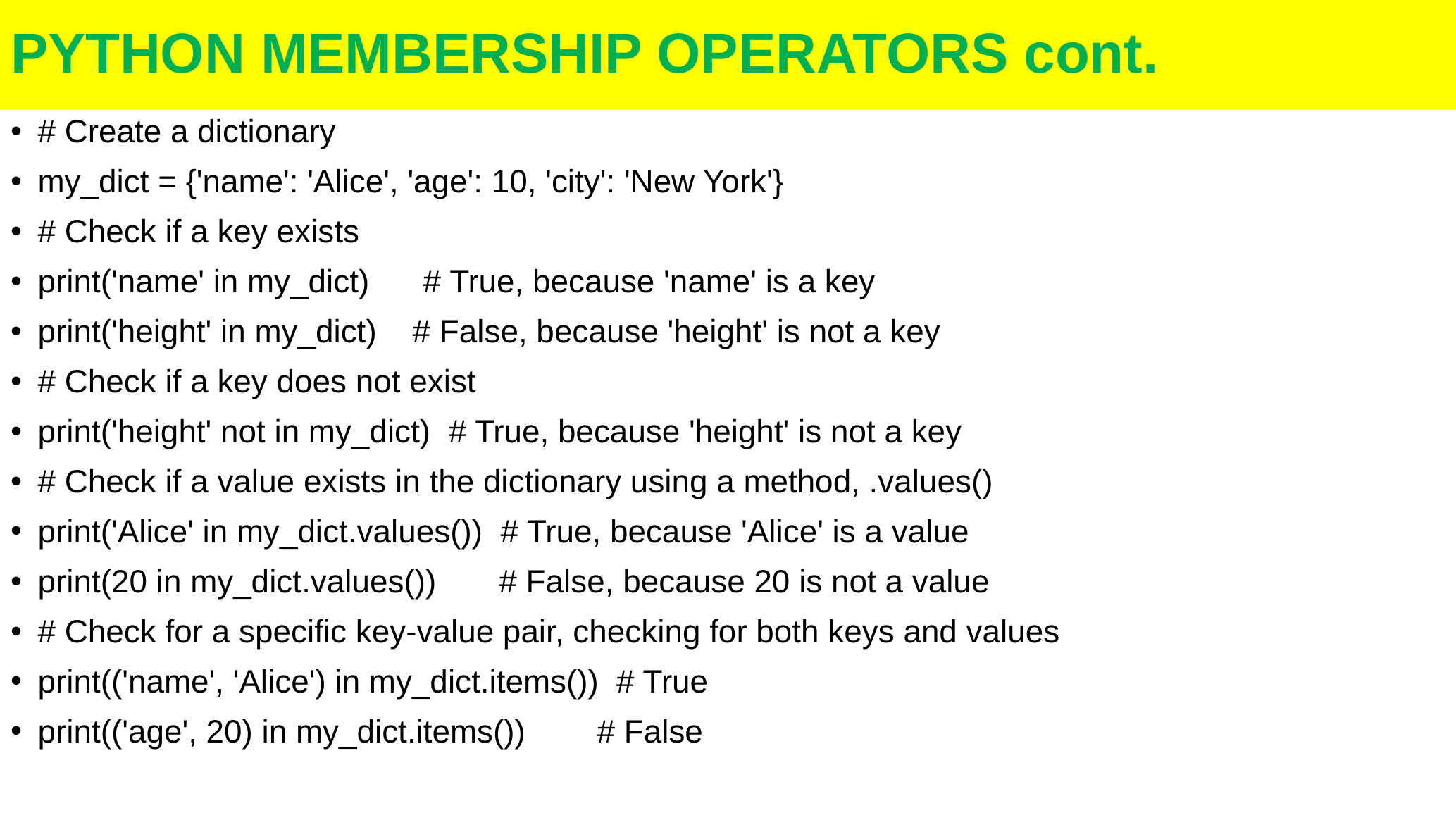

# PYTHON MEMBERSHIP OPERATORS cont.
# Create a dictionary
my_dict = {'name': 'Alice', 'age': 10, 'city': 'New York'}
# Check if a key exists
print('name' in my_dict)      # True, because 'name' is a key
print('height' in my_dict)    # False, because 'height' is not a key
# Check if a key does not exist
print('height' not in my_dict)  # True, because 'height' is not a key
# Check if a value exists in the dictionary using a method, .values()
print('Alice' in my_dict.values())  # True, because 'Alice' is a value
print(20 in my_dict.values())       # False, because 20 is not a value
# Check for a specific key-value pair, checking for both keys and values
print(('name', 'Alice') in my_dict.items())  # True
print(('age', 20) in my_dict.items())        # False